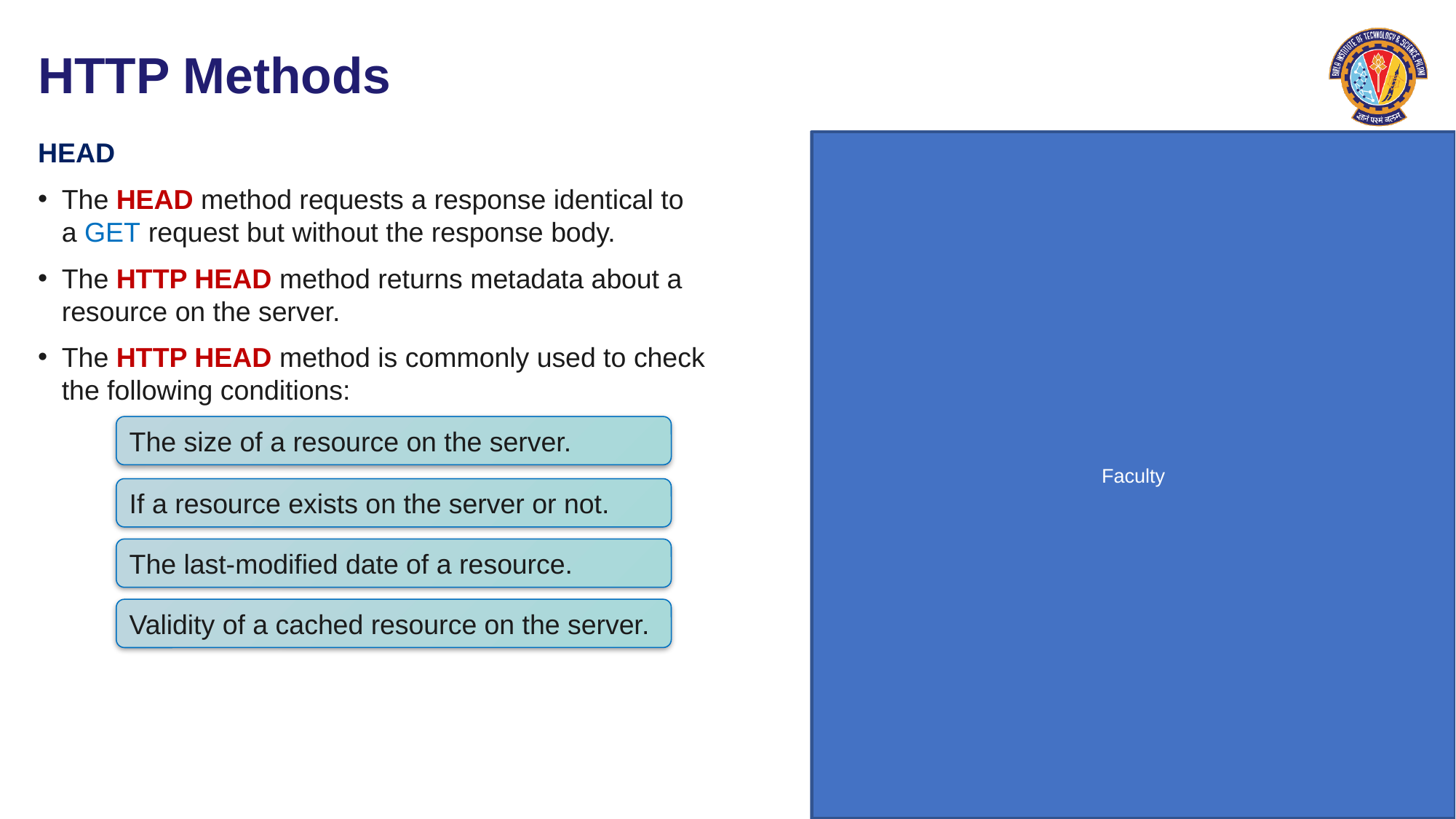

# HTTP Methods
HEAD
The HEAD method requests a response identical to a GET request but without the response body.
The HTTP HEAD method returns metadata about a resource on the server.
The HTTP HEAD method is commonly used to check the following conditions:
The size of a resource on the server.
If a resource exists on the server or not.
The last-modified date of a resource.
Validity of a cached resource on the server.